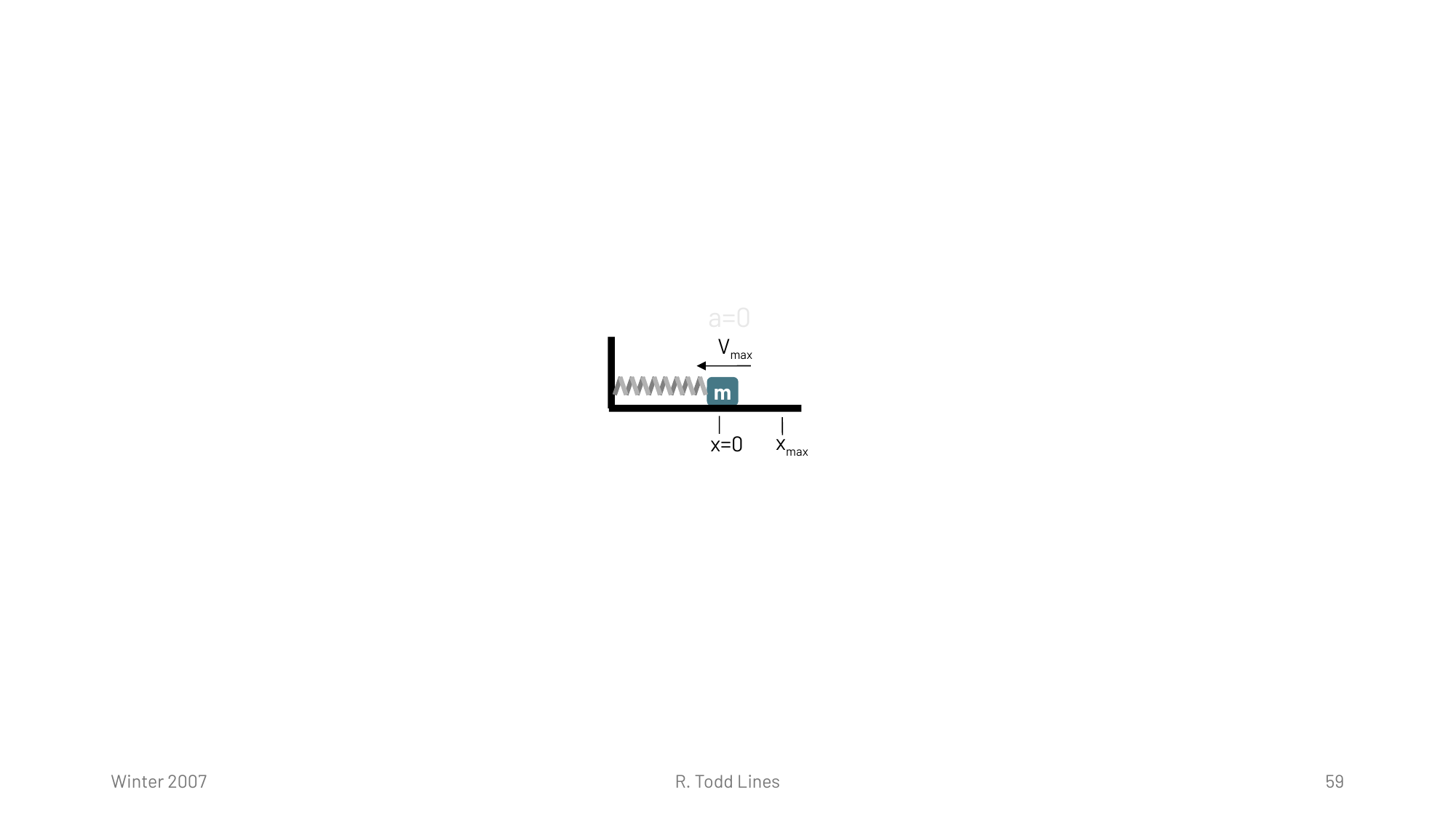

a=0

Vmax

m

xmax
x=0
Winter 2007
R. Todd Lines
59